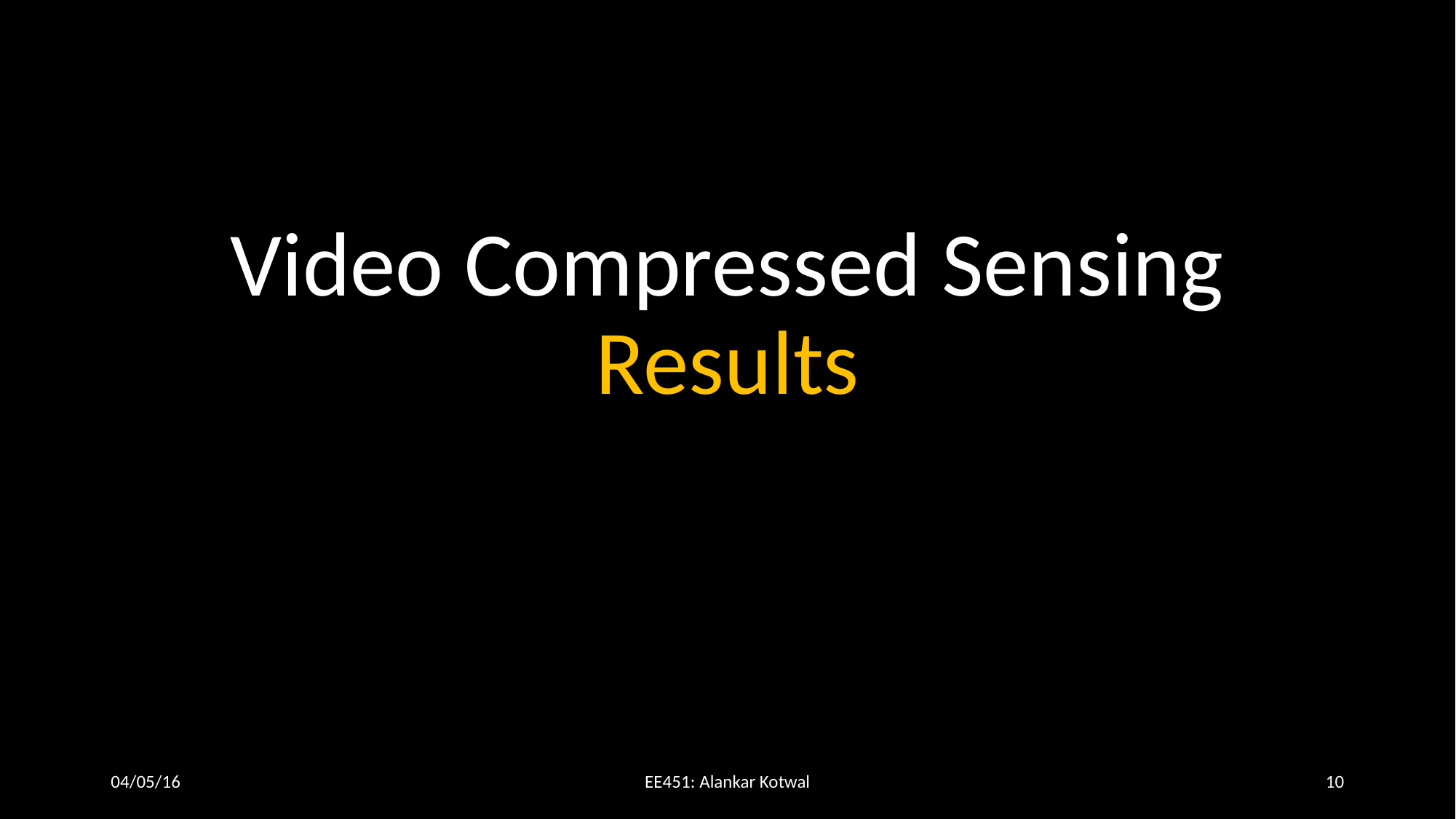

# Video Compressed Sensing Results
04/05/16
EE451: Alankar Kotwal
10